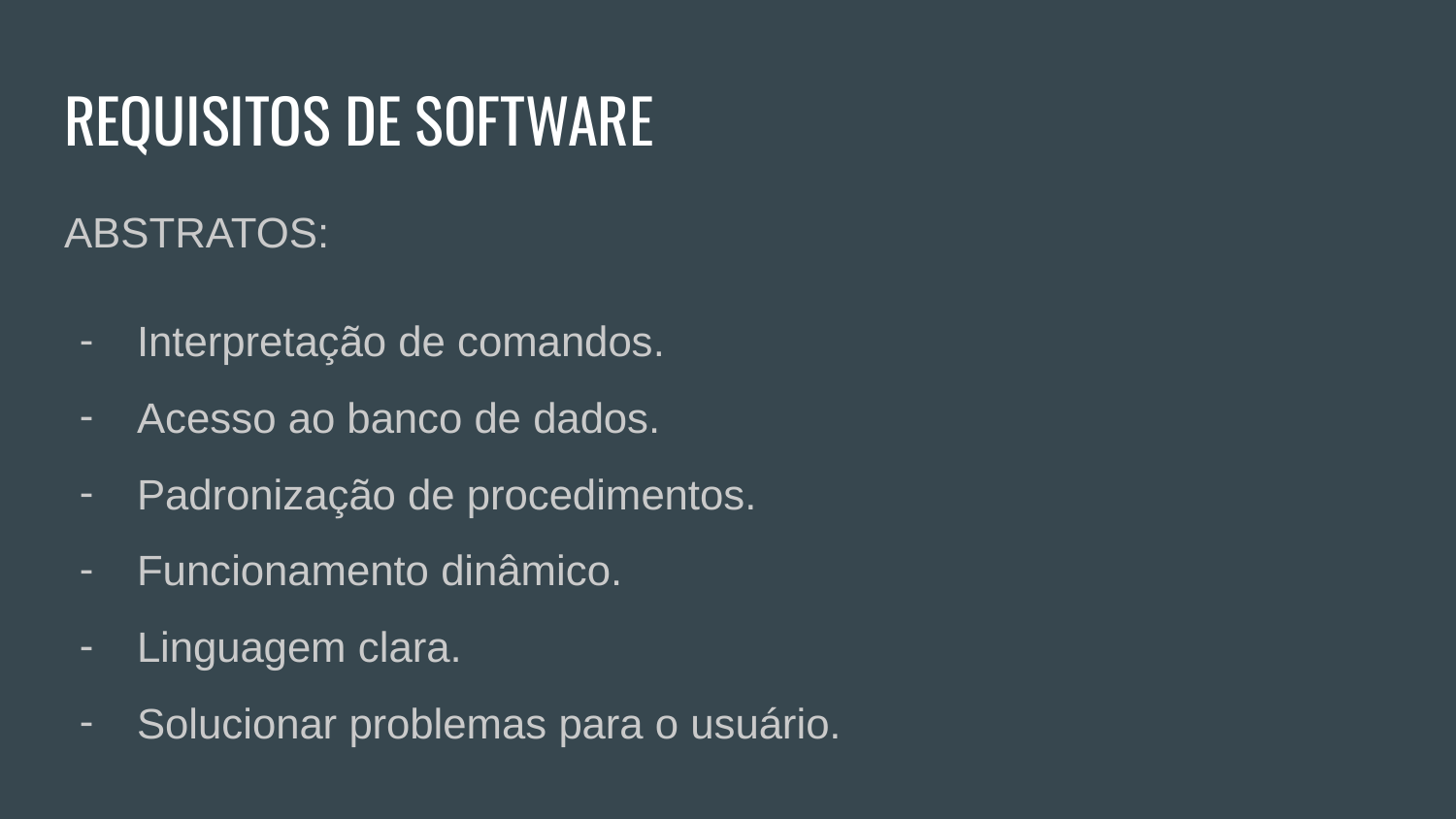

# REQUISITOS DE SOFTWARE
ABSTRATOS:
Interpretação de comandos.
Acesso ao banco de dados.
Padronização de procedimentos.
Funcionamento dinâmico.
Linguagem clara.
Solucionar problemas para o usuário.